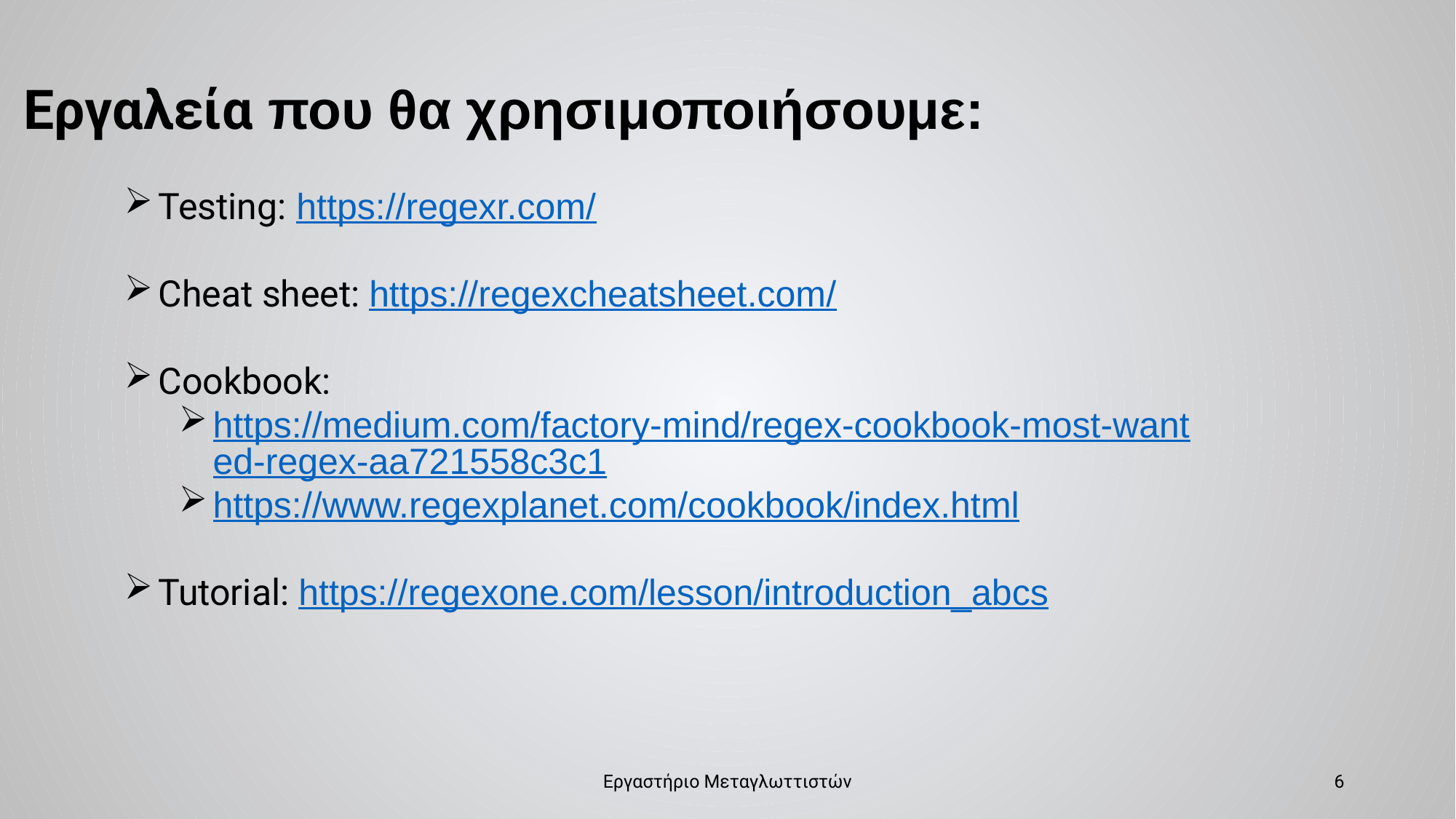

Εργαλεία που θα χρησιμοποιήσουμε:
Testing: https://regexr.com/

Cheat sheet: https://regexcheatsheet.com/

Cookbook:
https://medium.com/factory-mind/regex-cookbook-most-wanted-regex-aa721558c3c1
https://www.regexplanet.com/cookbook/index.html

Tutorial: https://regexone.com/lesson/introduction_abcs

Εργαστήριο Μεταγλωττιστών
6